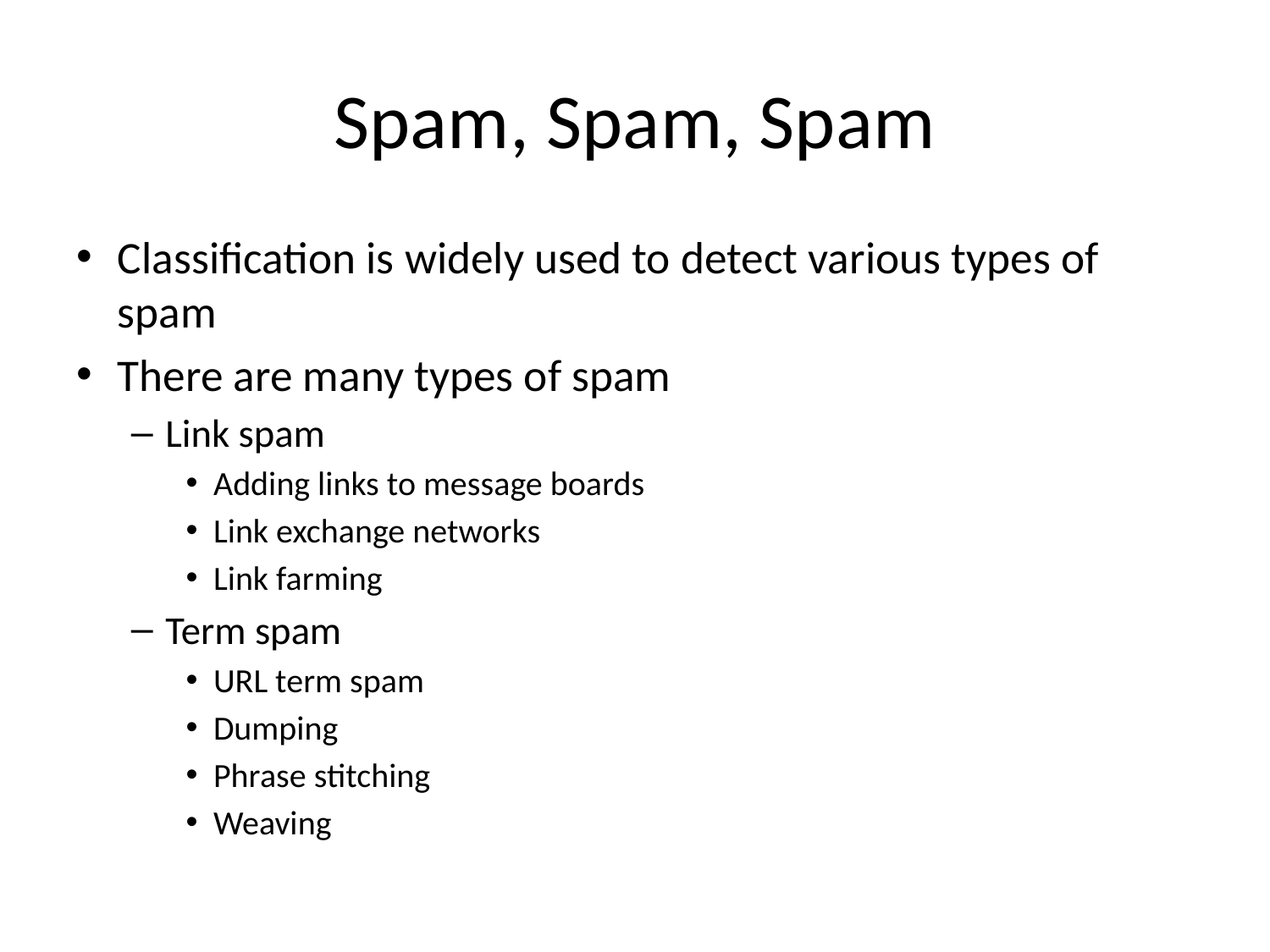

# Spam, Spam, Spam
Classification is widely used to detect various types of spam
There are many types of spam
Link spam
Adding links to message boards
Link exchange networks
Link farming
Term spam
URL term spam
Dumping
Phrase stitching
Weaving